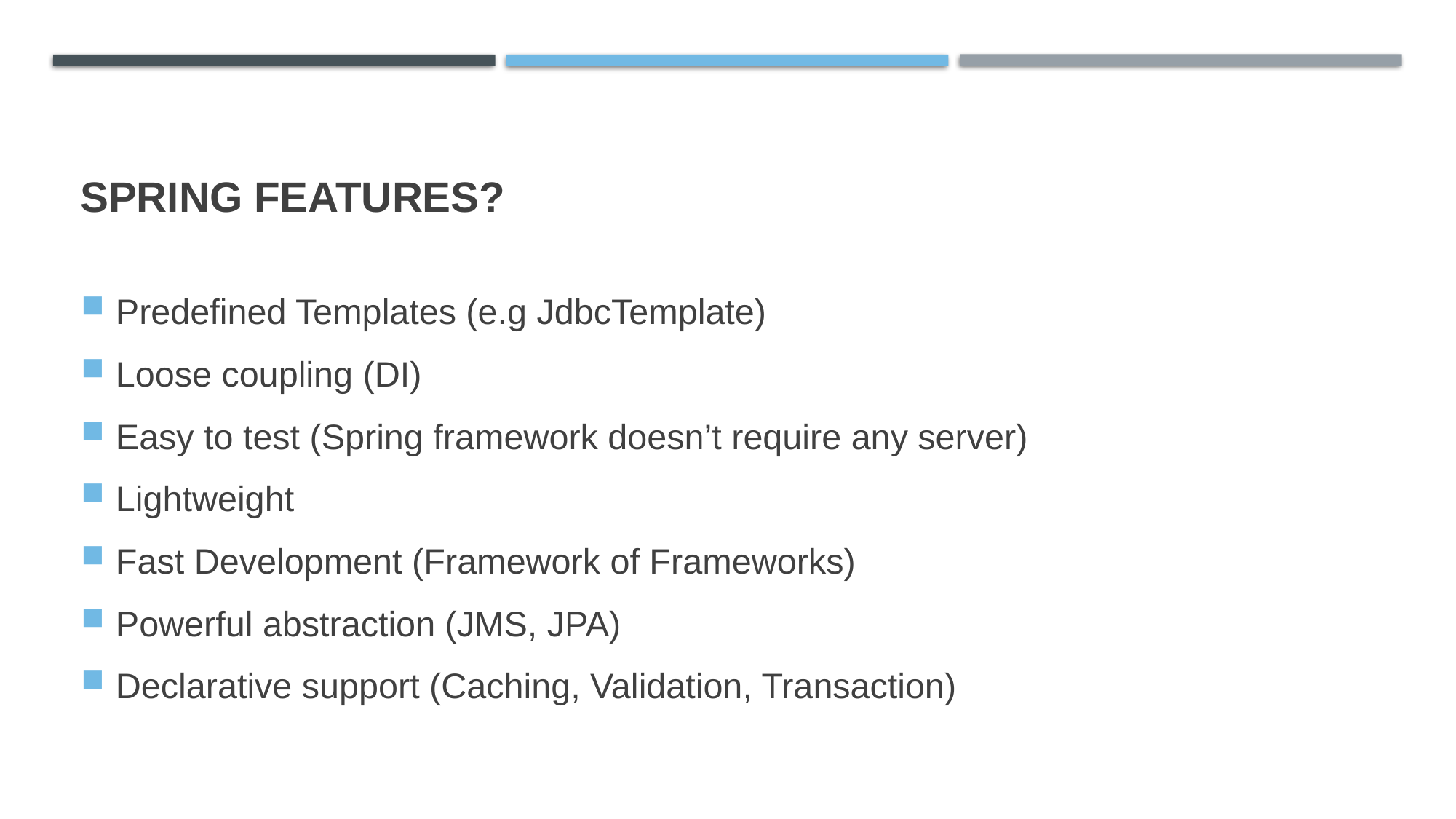

# Spring Features?
Predefined Templates (e.g JdbcTemplate)
Loose coupling (DI)
Easy to test (Spring framework doesn’t require any server)
Lightweight
Fast Development (Framework of Frameworks)
Powerful abstraction (JMS, JPA)
Declarative support (Caching, Validation, Transaction)